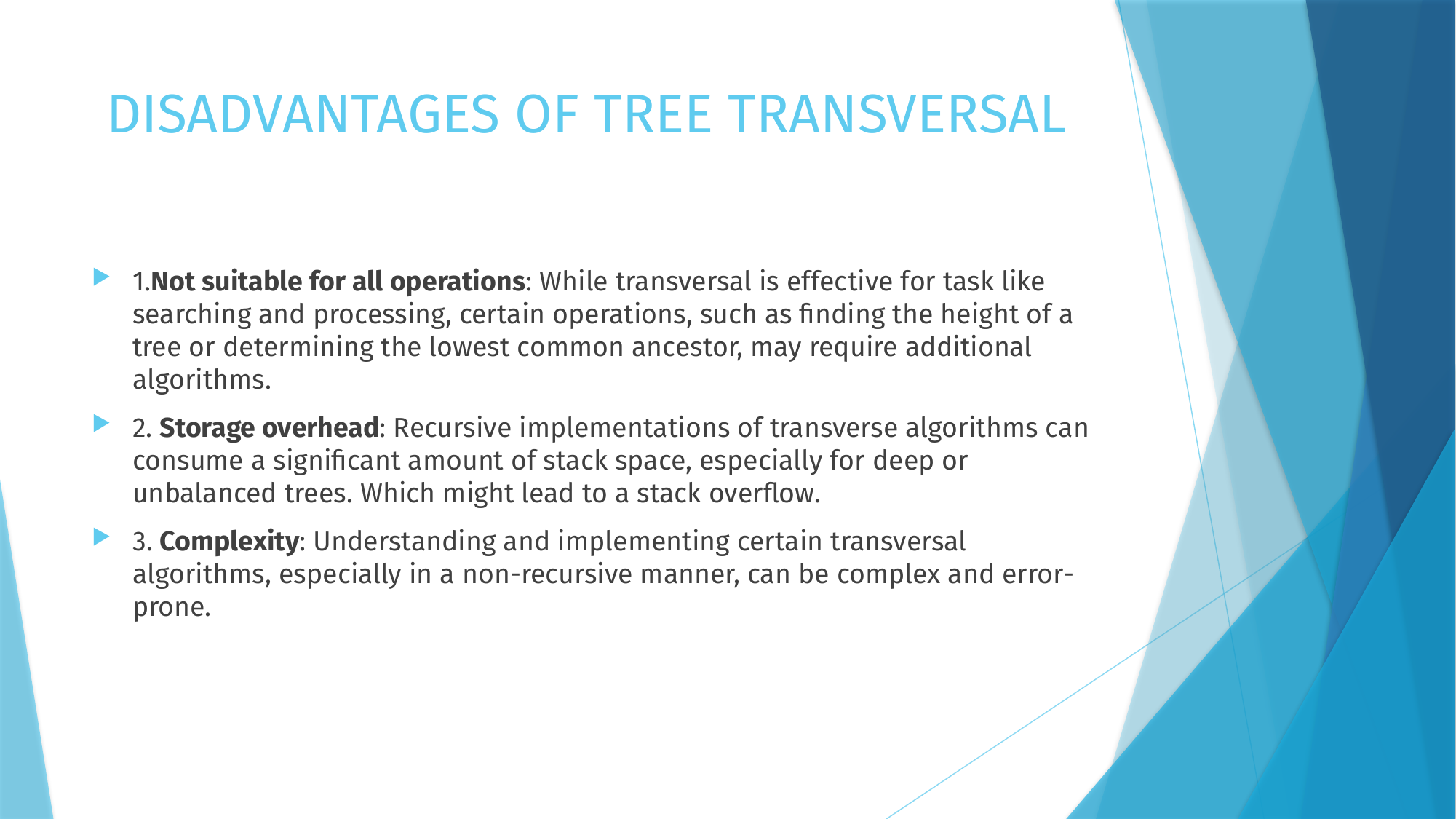

# DISADVANTAGES OF TREE TRANSVERSAL
1.Not suitable for all operations: While transversal is effective for task like searching and processing, certain operations, such as finding the height of a tree or determining the lowest common ancestor, may require additional algorithms.
2. Storage overhead: Recursive implementations of transverse algorithms can consume a significant amount of stack space, especially for deep or unbalanced trees. Which might lead to a stack overflow.
3. Complexity: Understanding and implementing certain transversal algorithms, especially in a non-recursive manner, can be complex and error-prone.